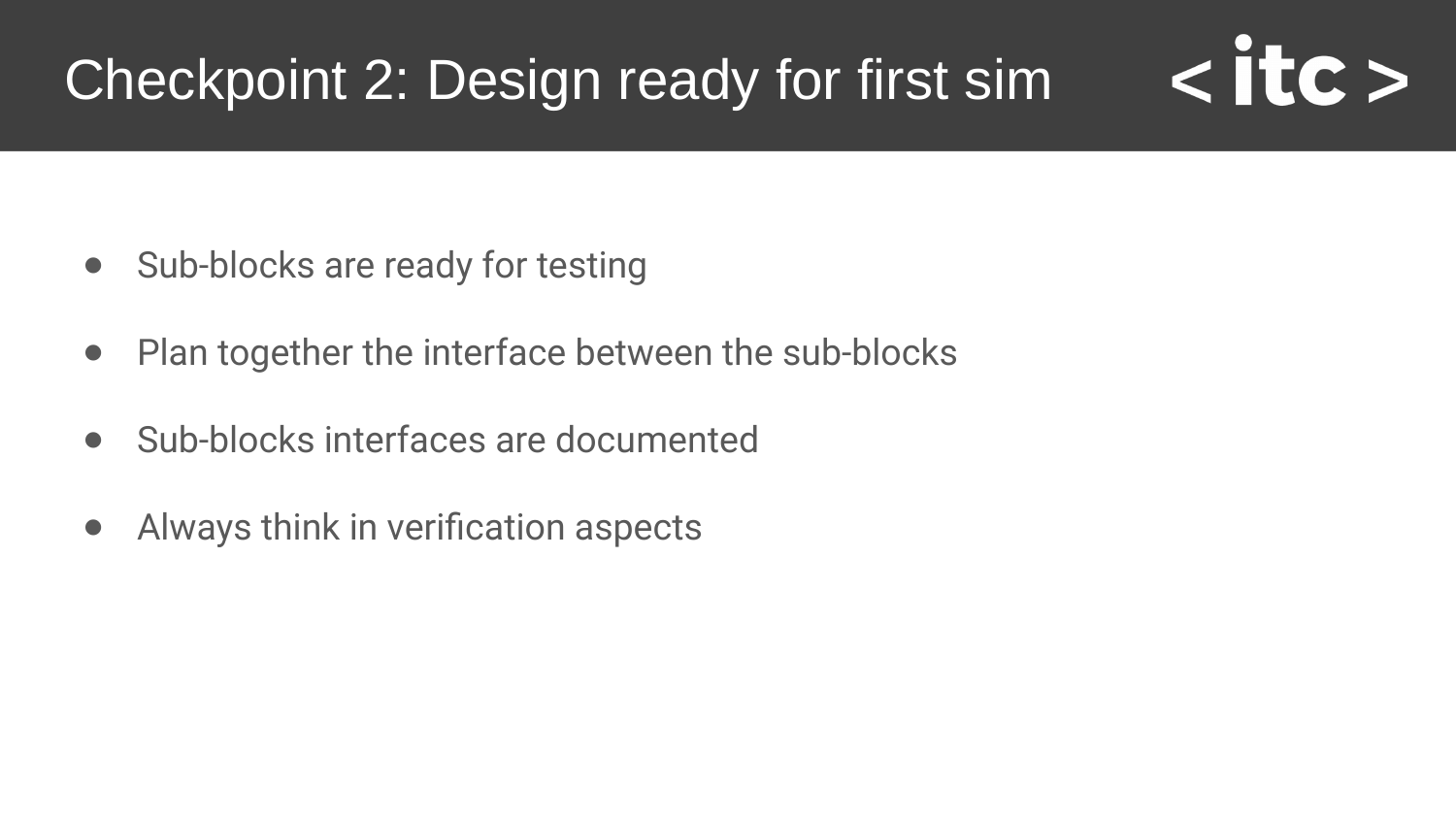

# Checkpoint 2: Design ready for first sim
Sub-blocks are ready for testing
Plan together the interface between the sub-blocks
Sub-blocks interfaces are documented
Always think in verification aspects